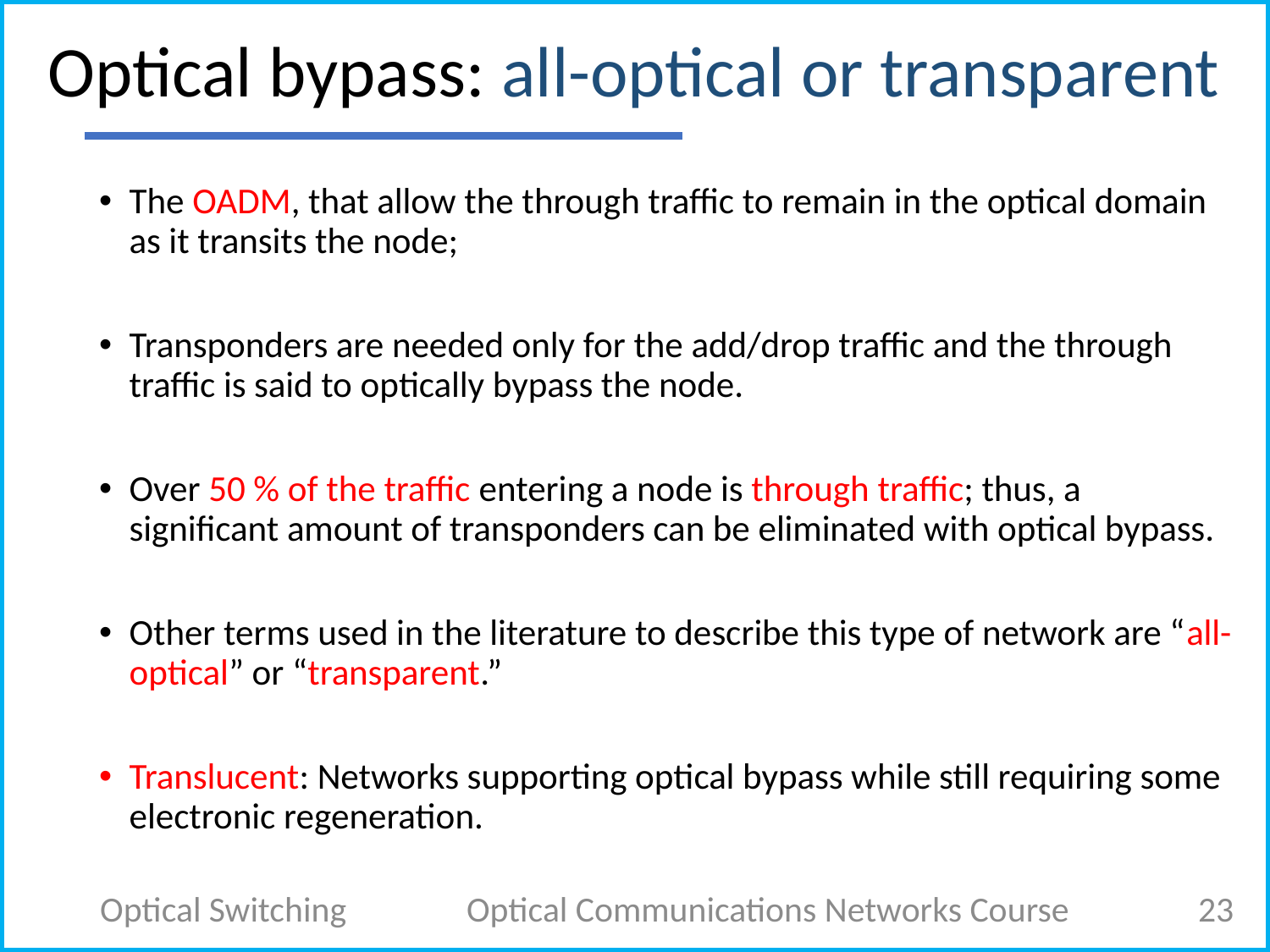

# Optical bypass: all-optical or transparent
The OADM, that allow the through traffic to remain in the optical domain as it transits the node;

Transponders are needed only for the add/drop traffic and the through traffic is said to optically bypass the node.

Over 50 % of the traffic entering a node is through traffic; thus, a significant amount of transponders can be eliminated with optical bypass.

Other terms used in the literature to describe this type of network are “all-optical” or “transparent.”

Translucent: Networks supporting optical bypass while still requiring some electronic regeneration.
Optical Switching
Optical Communications Networks Course
23